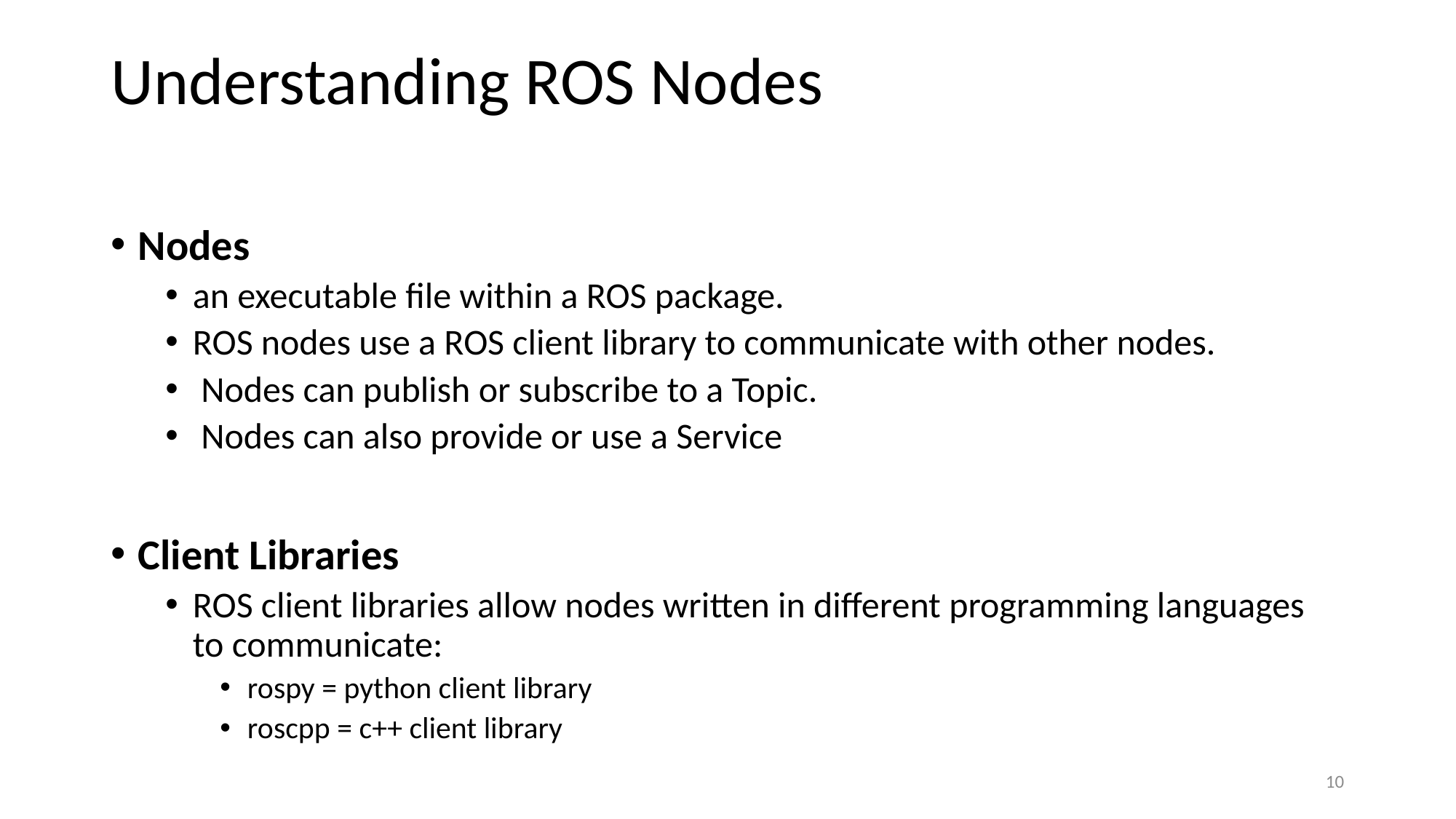

# Understanding ROS Nodes
Nodes
an executable file within a ROS package.
ROS nodes use a ROS client library to communicate with other nodes.
 Nodes can publish or subscribe to a Topic.
 Nodes can also provide or use a Service

Client Libraries
ROS client libraries allow nodes written in different programming languages to communicate:
rospy = python client library
roscpp = c++ client library

10